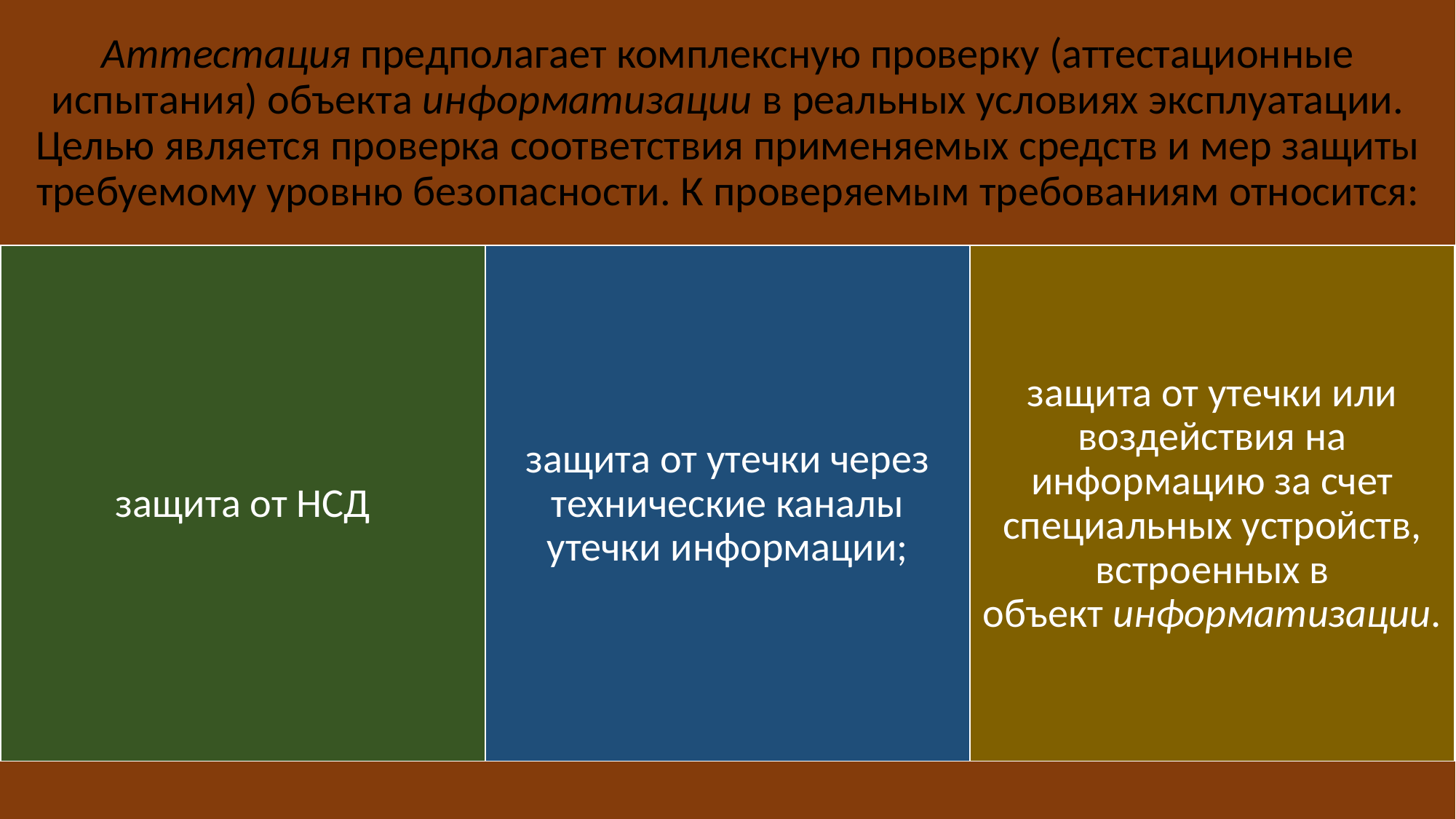

Аттестация предполагает комплексную проверку (аттестационные испытания) объекта информатизации в реальных условиях эксплуатации. Целью является проверка соответствия применяемых средств и мер защиты требуемому уровню безопасности. К проверяемым требованиям относится:
защита от НСД
защита от утечки через технические каналы утечки информации;
защита от утечки или воздействия на информацию за счет специальных устройств, встроенных в объект информатизации.
#